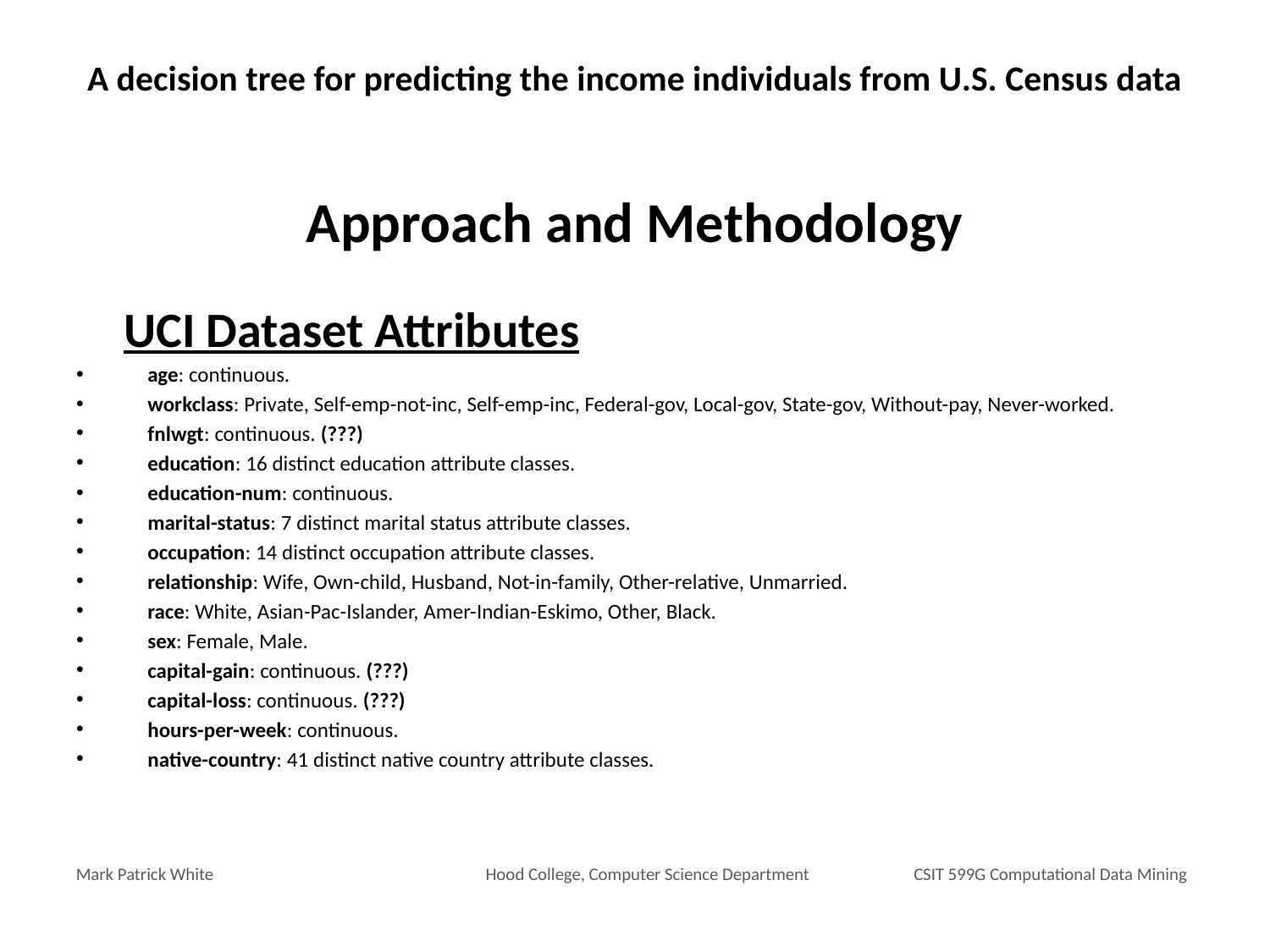

# A decision tree for predicting the income individuals from U.S. Census data
Approach and Methodology
UCI Dataset Attributes
age: continuous.
workclass: Private, Self-emp-not-inc, Self-emp-inc, Federal-gov, Local-gov, State-gov, Without-pay, Never-worked.
fnlwgt: continuous. (???)
education: 16 distinct education attribute classes.
education-num: continuous.
marital-status: 7 distinct marital status attribute classes.
occupation: 14 distinct occupation attribute classes.
relationship: Wife, Own-child, Husband, Not-in-family, Other-relative, Unmarried.
race: White, Asian-Pac-Islander, Amer-Indian-Eskimo, Other, Black.
sex: Female, Male.
capital-gain: continuous. (???)
capital-loss: continuous. (???)
hours-per-week: continuous.
native-country: 41 distinct native country attribute classes.

Mark Patrick White	Hood College, Computer Science Department	CSIT 599G Computational Data Mining